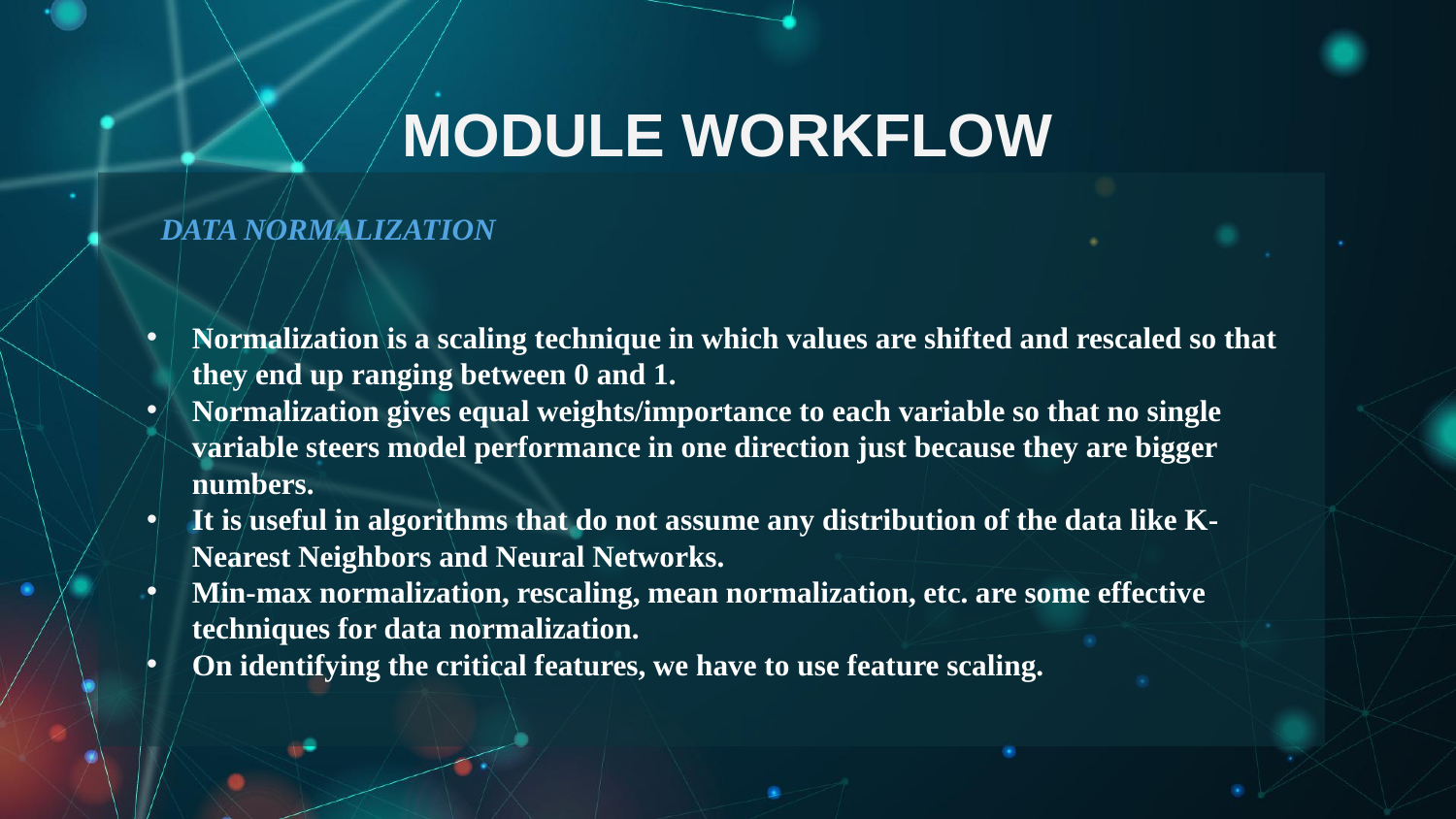

# MODULE WORKFLOW
DATA NORMALIZATION

Normalization is a scaling technique in which values are shifted and rescaled so that they end up ranging between 0 and 1.
Normalization gives equal weights/importance to each variable so that no single variable steers model performance in one direction just because they are bigger numbers.
It is useful in algorithms that do not assume any distribution of the data like K-Nearest Neighbors and Neural Networks.
Min-max normalization, rescaling, mean normalization, etc. are some effective techniques for data normalization.
On identifying the critical features, we have to use feature scaling.